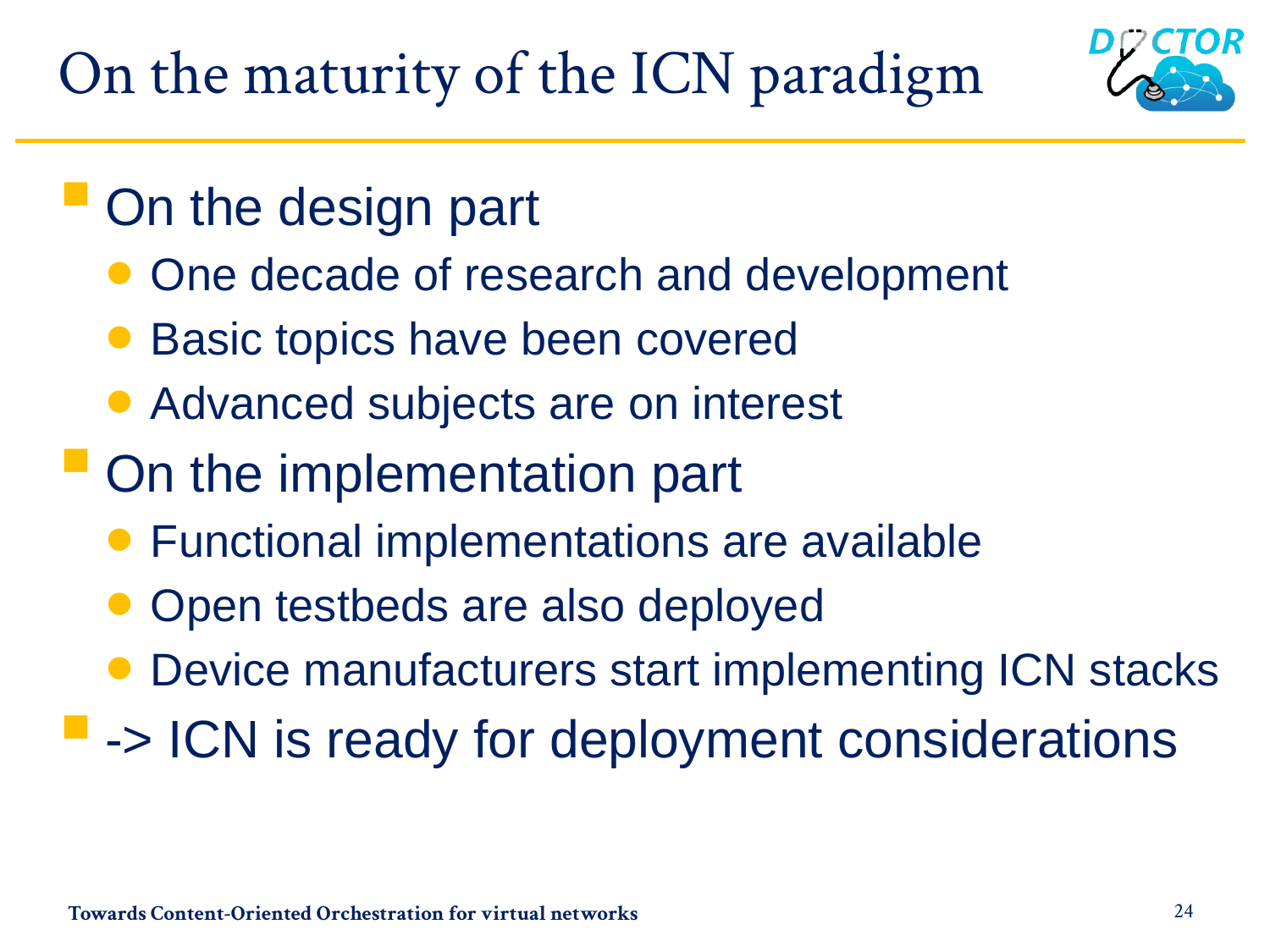

# On the maturity of the ICN paradigm
On the design part
One decade of research and development
Basic topics have been covered
Advanced subjects are on interest
On the implementation part
Functional implementations are available
Open testbeds are also deployed
Device manufacturers start implementing ICN stacks
-> ICN is ready for deployment considerations
Towards Content-Oriented Orchestration for virtual networks
24